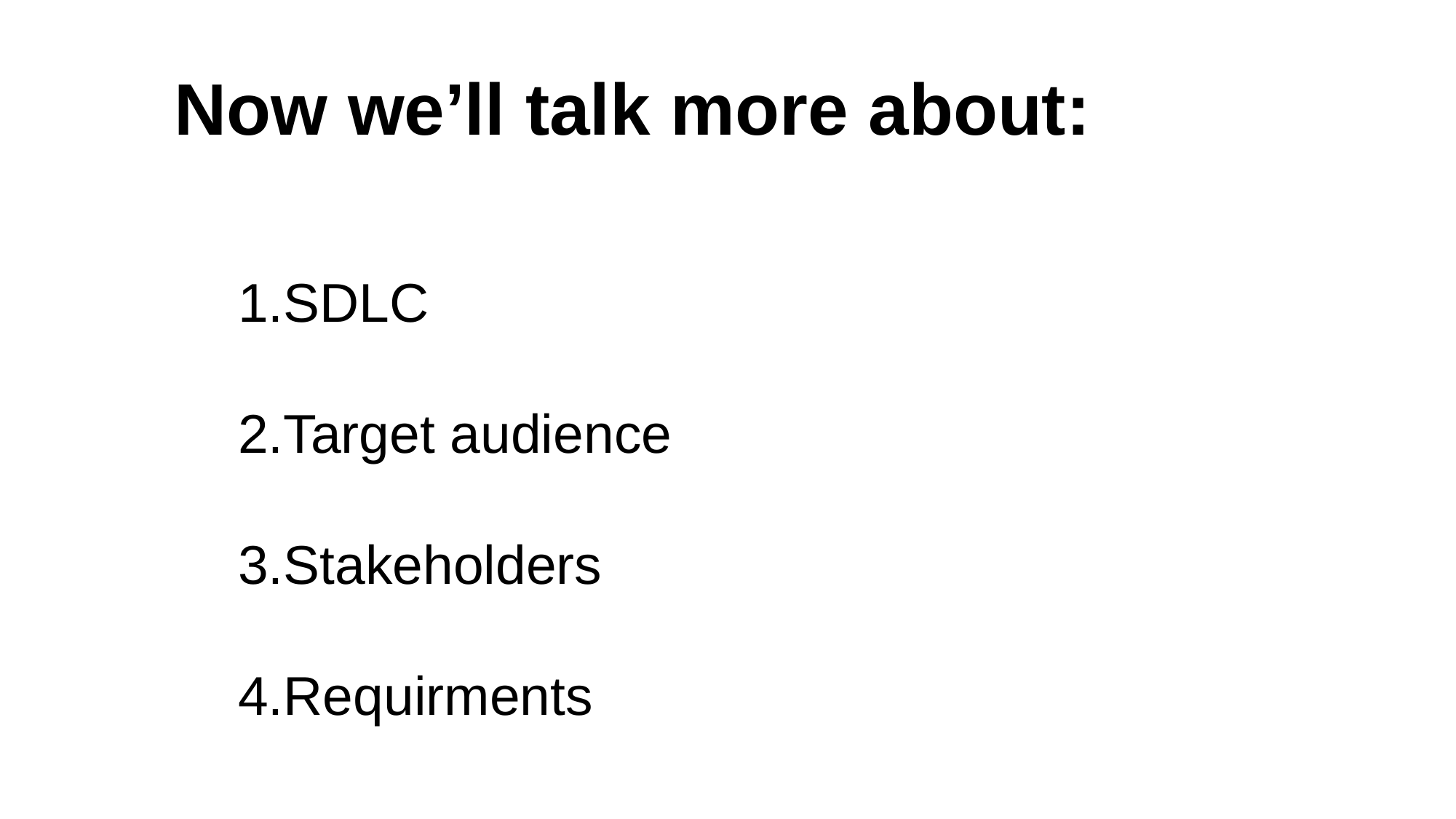

Now we’ll talk more about:
SDLC
Target audience
Stakeholders
Requirments